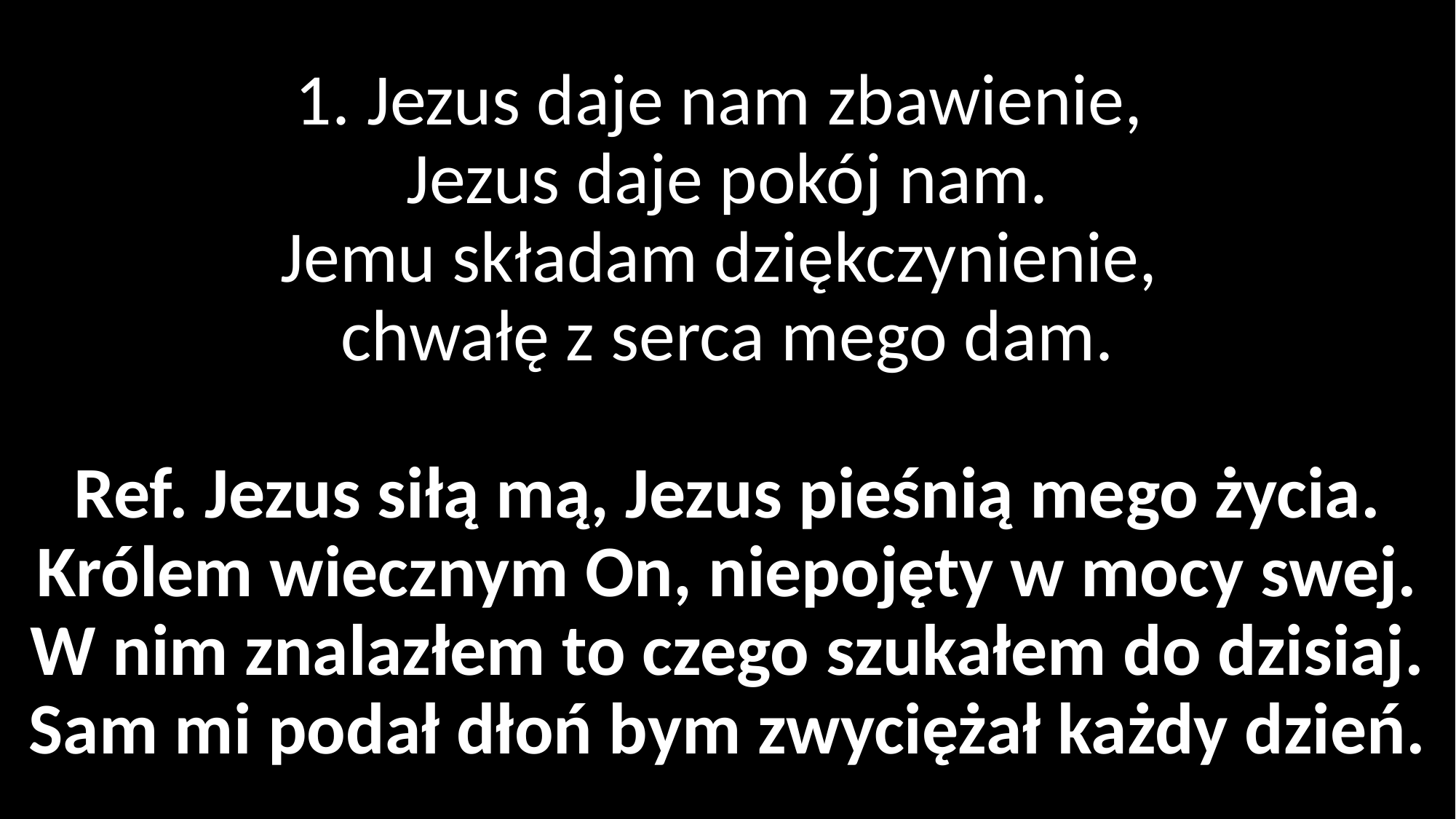

# 1. Jezus daje nam zbawienie, Jezus daje pokój nam. Jemu składam dziękczynienie, chwałę z serca mego dam. Ref. Jezus siłą mą, Jezus pieśnią mego życia. Królem wiecznym On, niepojęty w mocy swej. W nim znalazłem to czego szukałem do dzisiaj. Sam mi podał dłoń bym zwyciężał każdy dzień.